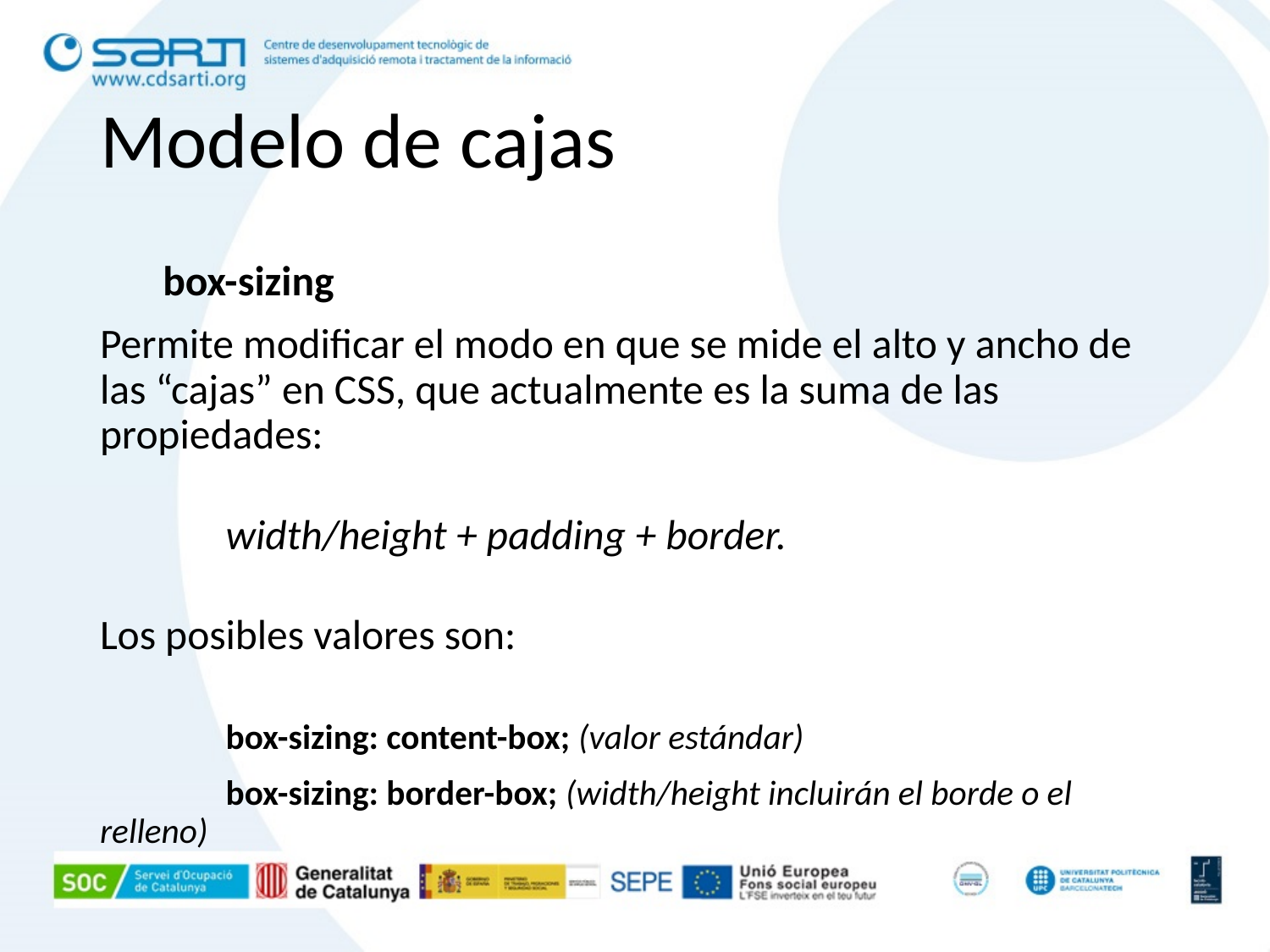

# Modelo de cajas
box-sizing
Permite modificar el modo en que se mide el alto y ancho de las “cajas” en CSS, que actualmente es la suma de las propiedades:

	width/height + padding + border.

Los posibles valores son:

	box-sizing: content-box; (valor estándar)
 	box-sizing: border-box; (width/height incluirán el borde o el relleno)